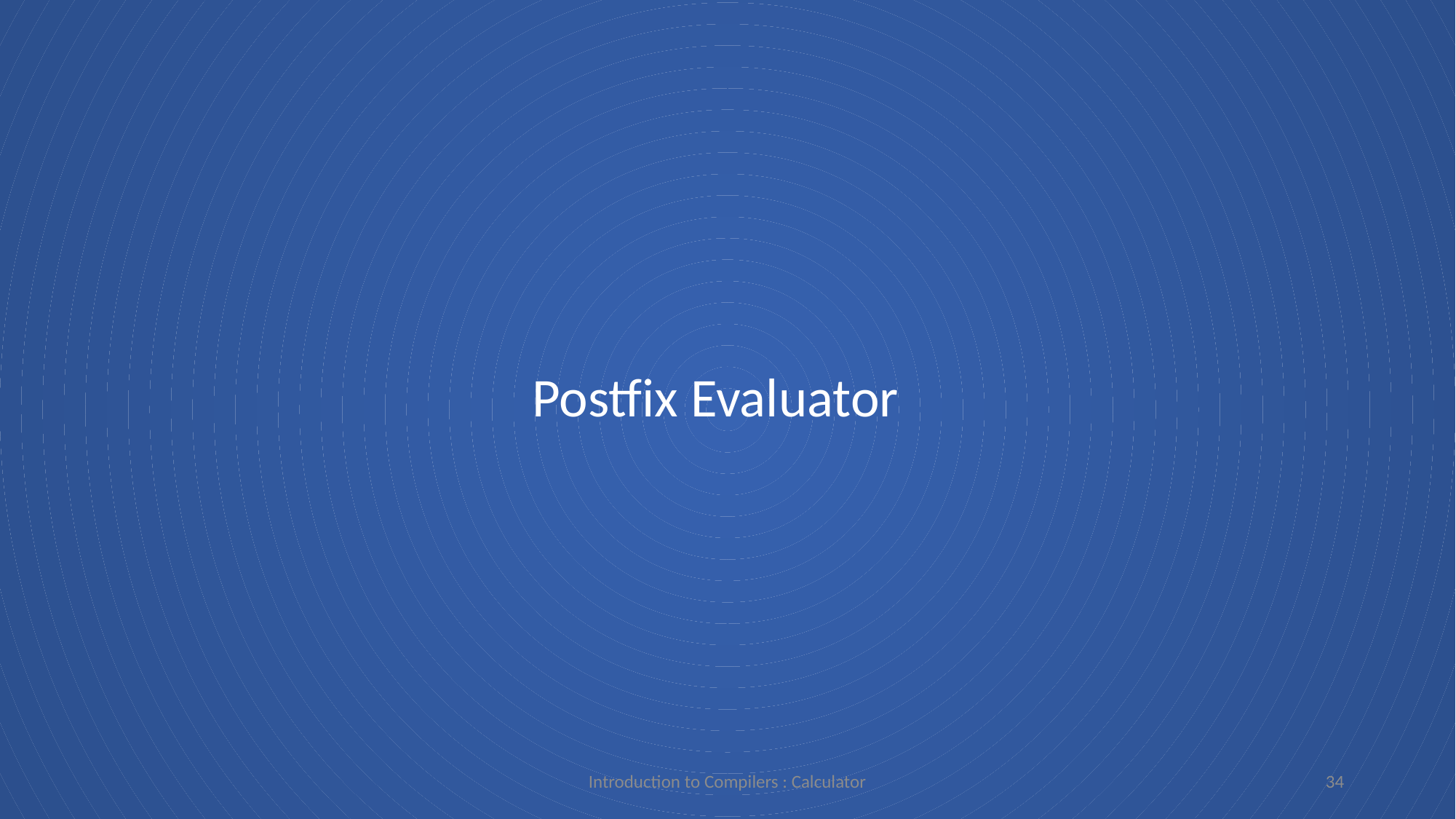

Postfix Evaluator
Introduction to Compilers : Calculator
34